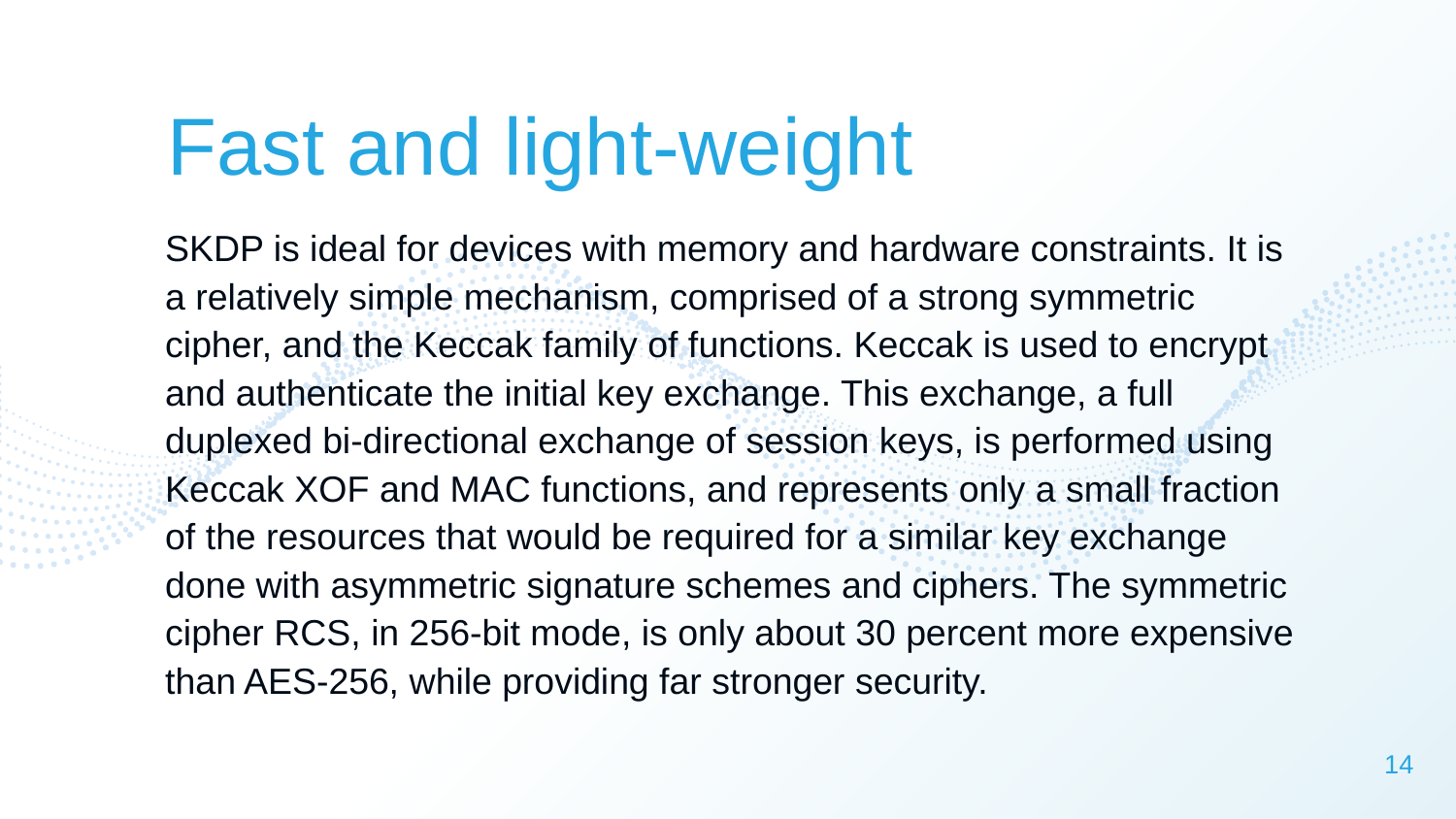

Fast and light-weight
SKDP is ideal for devices with memory and hardware constraints. It is a relatively simple mechanism, comprised of a strong symmetric cipher, and the Keccak family of functions. Keccak is used to encrypt and authenticate the initial key exchange. This exchange, a full duplexed bi-directional exchange of session keys, is performed using Keccak XOF and MAC functions, and represents only a small fraction of the resources that would be required for a similar key exchange done with asymmetric signature schemes and ciphers. The symmetric cipher RCS, in 256-bit mode, is only about 30 percent more expensive than AES-256, while providing far stronger security.
14